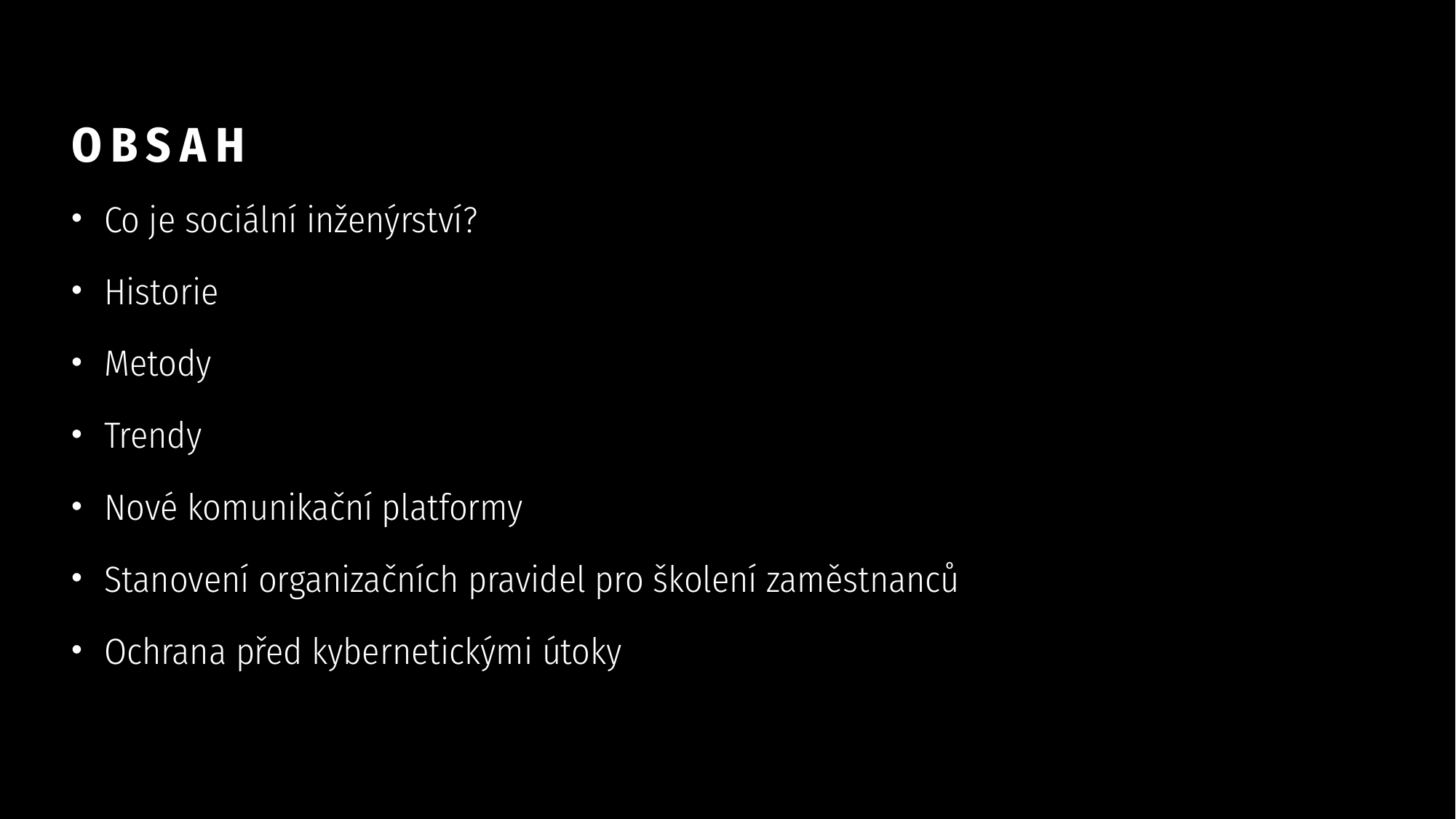

# Obsah
Co je sociální inženýrství?
Historie
Metody
Trendy
Nové komunikační platformy
Stanovení organizačních pravidel pro školení zaměstnanců
Ochrana před kybernetickými útoky